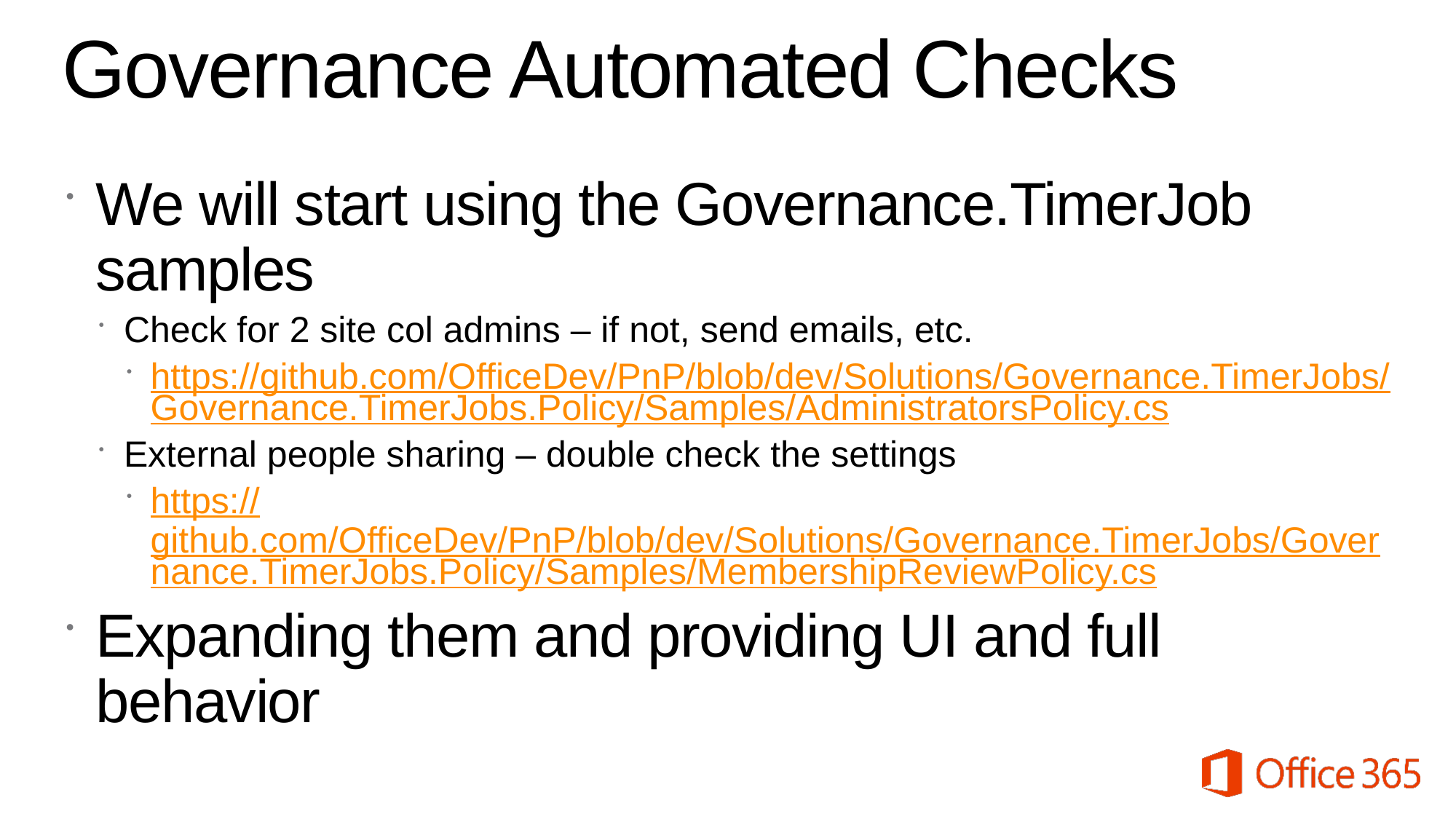

# Governance Automated Checks
We will start using the Governance.TimerJob samples
Check for 2 site col admins – if not, send emails, etc.
https://github.com/OfficeDev/PnP/blob/dev/Solutions/Governance.TimerJobs/Governance.TimerJobs.Policy/Samples/AdministratorsPolicy.cs
External people sharing – double check the settings
https://github.com/OfficeDev/PnP/blob/dev/Solutions/Governance.TimerJobs/Governance.TimerJobs.Policy/Samples/MembershipReviewPolicy.cs
Expanding them and providing UI and full behavior